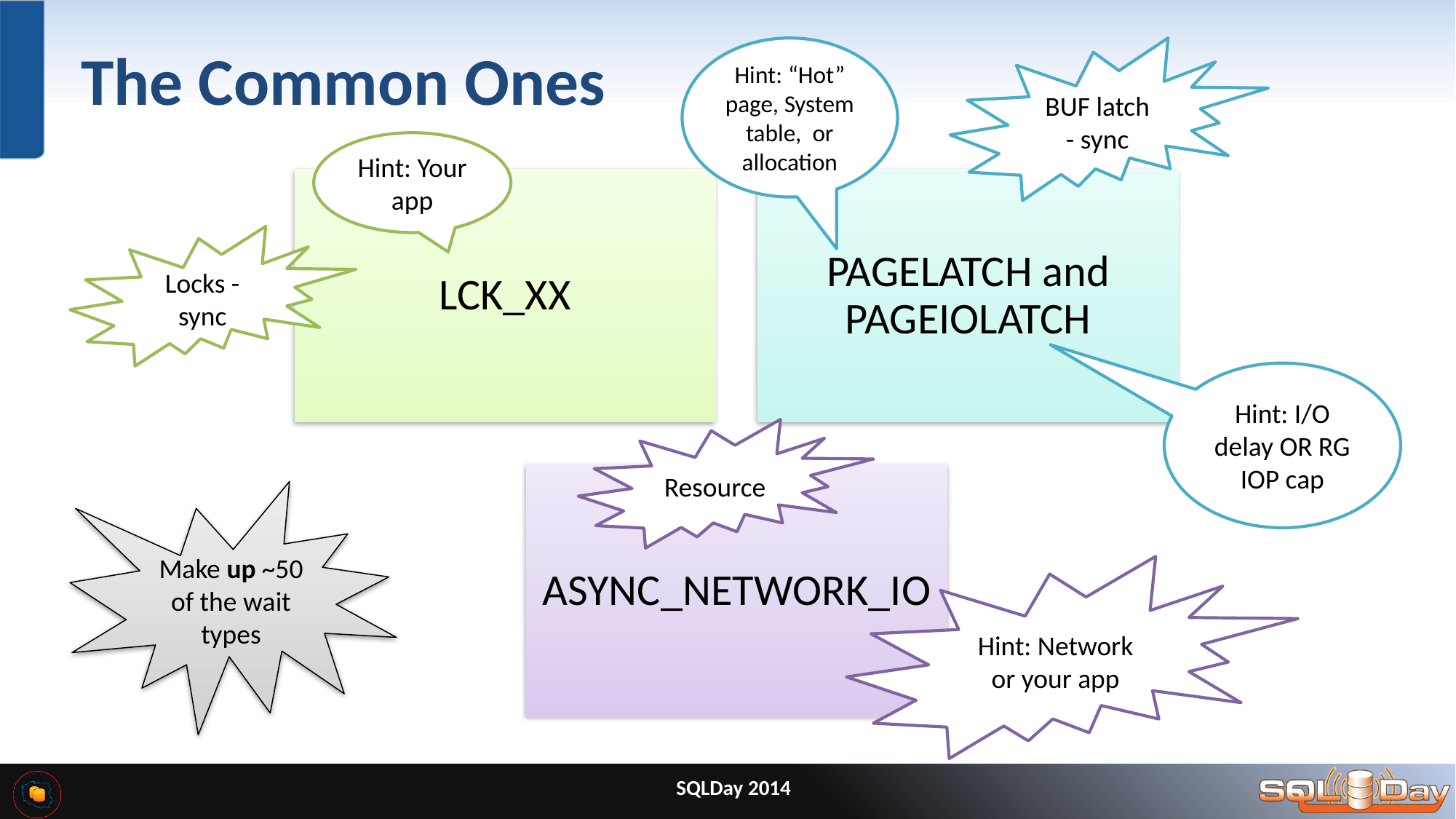

# The Common Ones
Hint: “Hot” page, System table,  or allocation
BUF latch - sync
Hint: Your app
LCK_XX
PAGELATCH and PAGEIOLATCH
ASYNC_NETWORK_IO
Locks - sync
Hint: I/O delay OR RG IOP cap
Resource
Make up ~50 of the wait types
Hint: Network or your app
SQLDay 2014